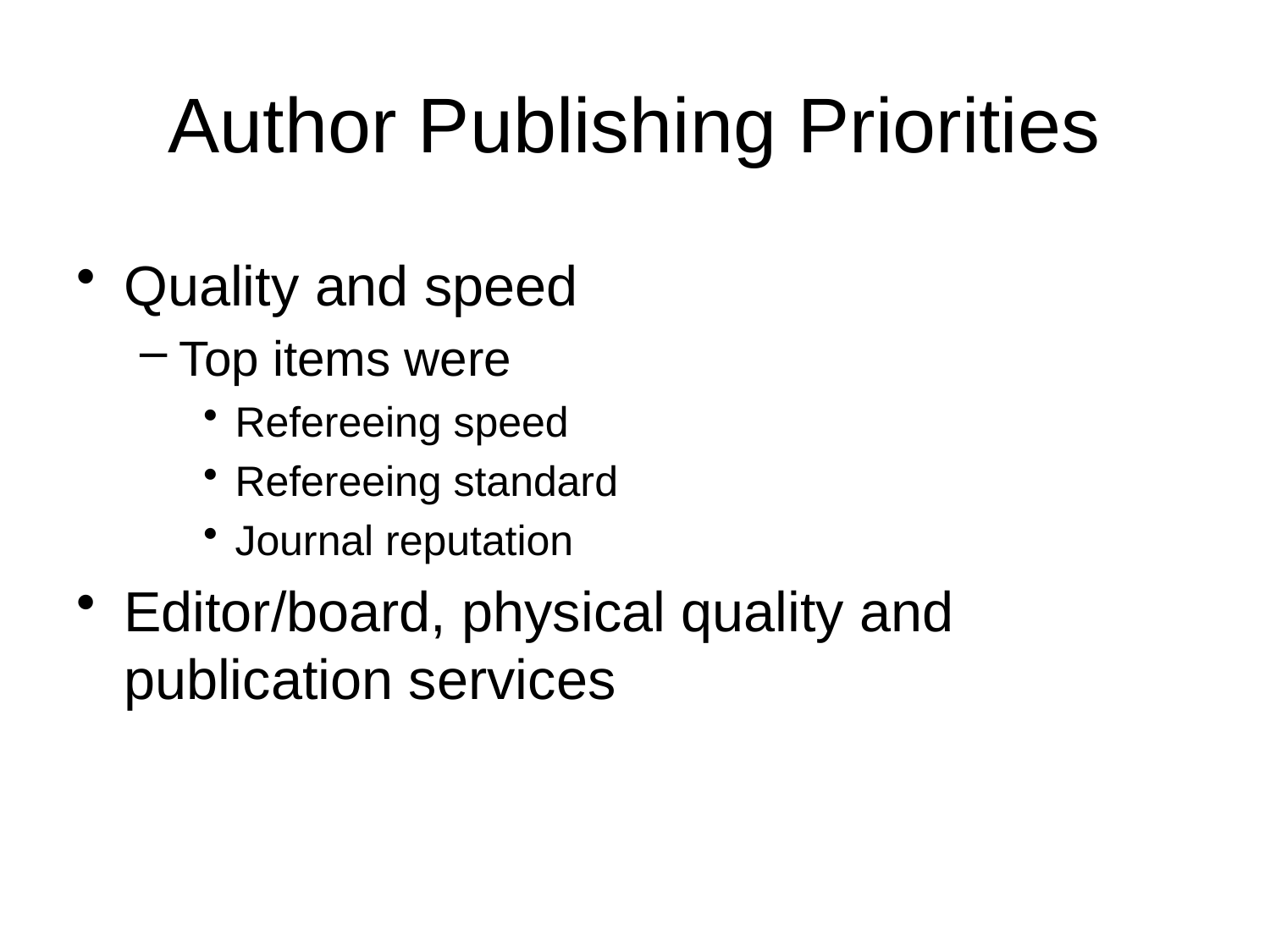

# Author Publishing Priorities
Quality and speed
Top items were
Refereeing speed
Refereeing standard
Journal reputation
Editor/board, physical quality and publication services